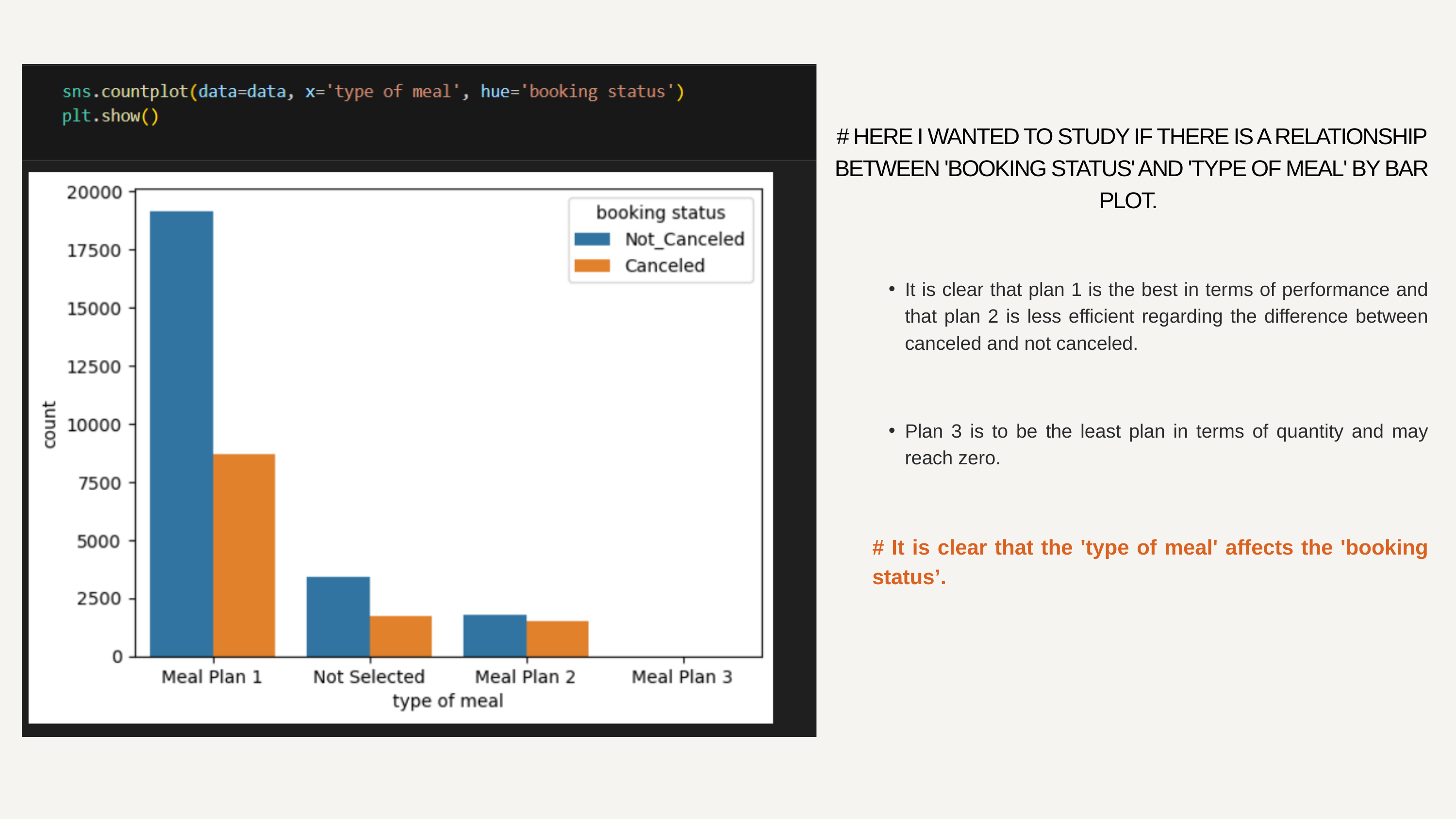

# HERE I WANTED TO STUDY IF THERE IS A RELATIONSHIP BETWEEN 'BOOKING STATUS' AND 'TYPE OF MEAL' BY BAR PLOT.
It is clear that plan 1 is the best in terms of performance and that plan 2 is less efficient regarding the difference between canceled and not canceled.
Plan 3 is to be the least plan in terms of quantity and may reach zero.
# It is clear that the 'type of meal' affects the 'booking status’.